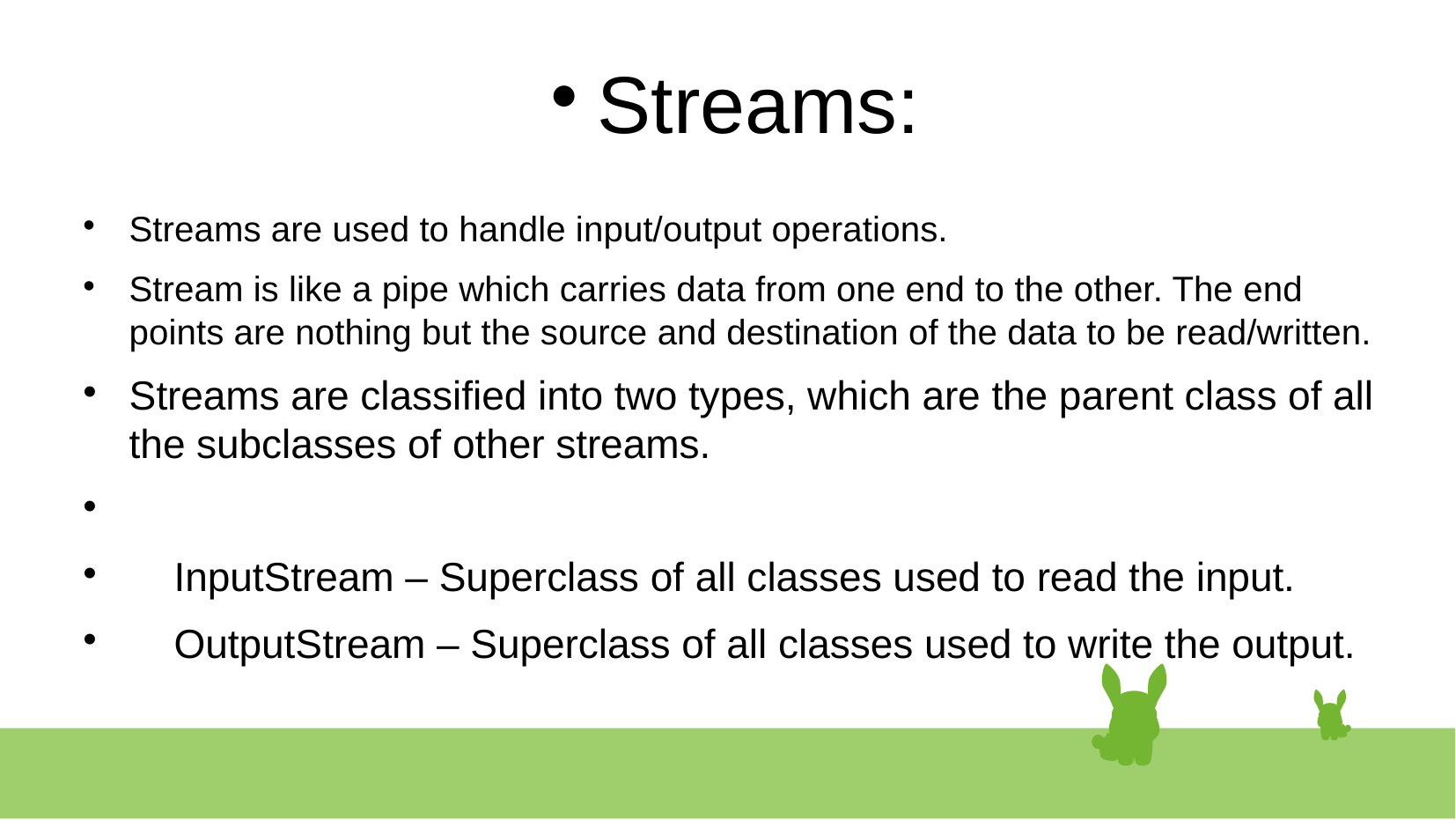

# Streams:
Streams are used to handle input/output operations.
Stream is like a pipe which carries data from one end to the other. The end points are nothing but the source and destination of the data to be read/written.
Streams are classified into two types, which are the parent class of all the subclasses of other streams.

    InputStream – Superclass of all classes used to read the input.
    OutputStream – Superclass of all classes used to write the output.